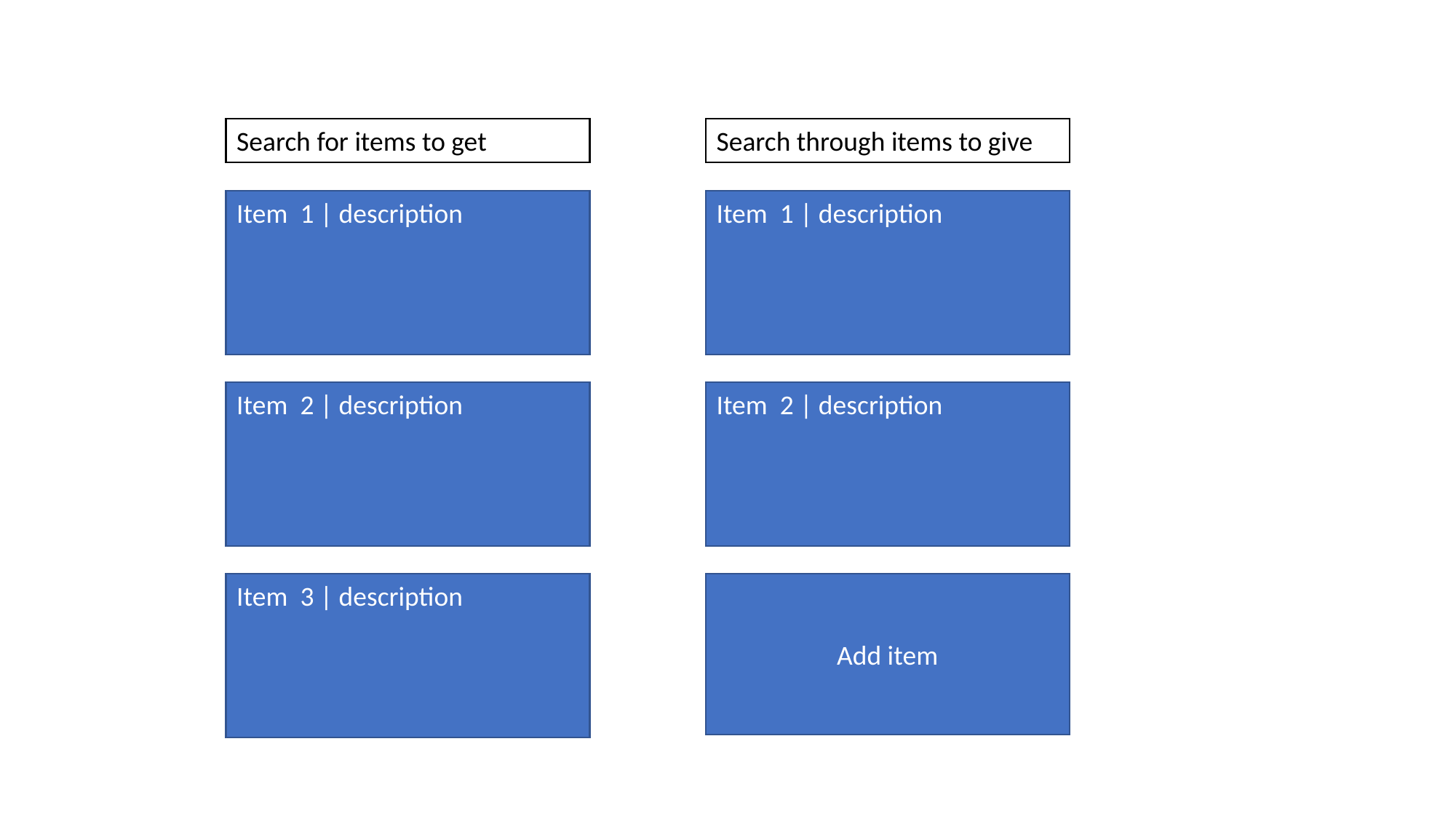

Search for items to get
Search through items to give
Item  1 | description

Item  1 | description

Item  2 | description

Item  2 | description

Item  3 | description

Add item